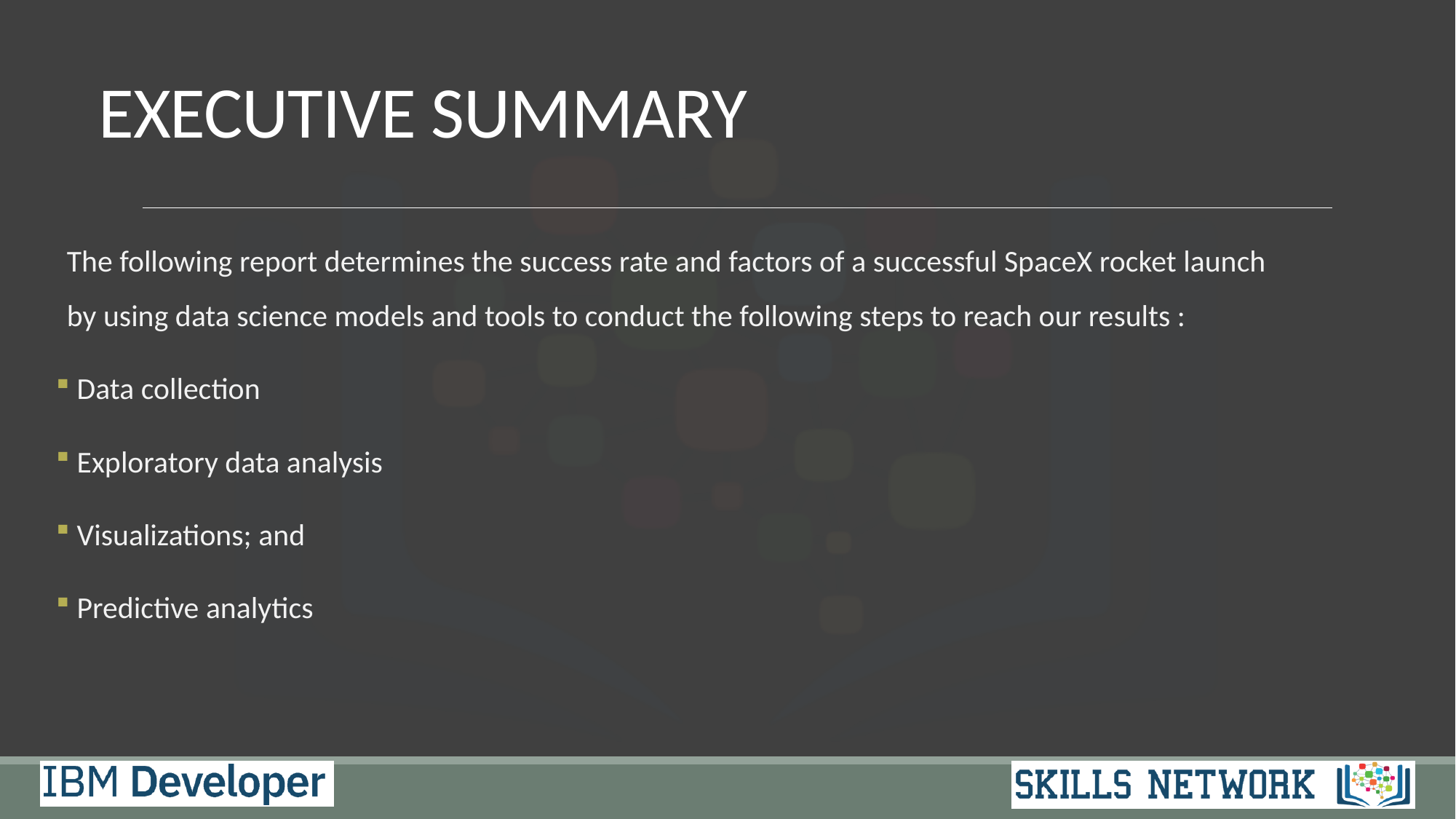

# EXECUTIVE SUMMARY
The following report determines the success rate and factors of a successful SpaceX rocket launch by using data science models and tools to conduct the following steps to reach our results :
 Data collection
 Exploratory data analysis
 Visualizations; and
 Predictive analytics